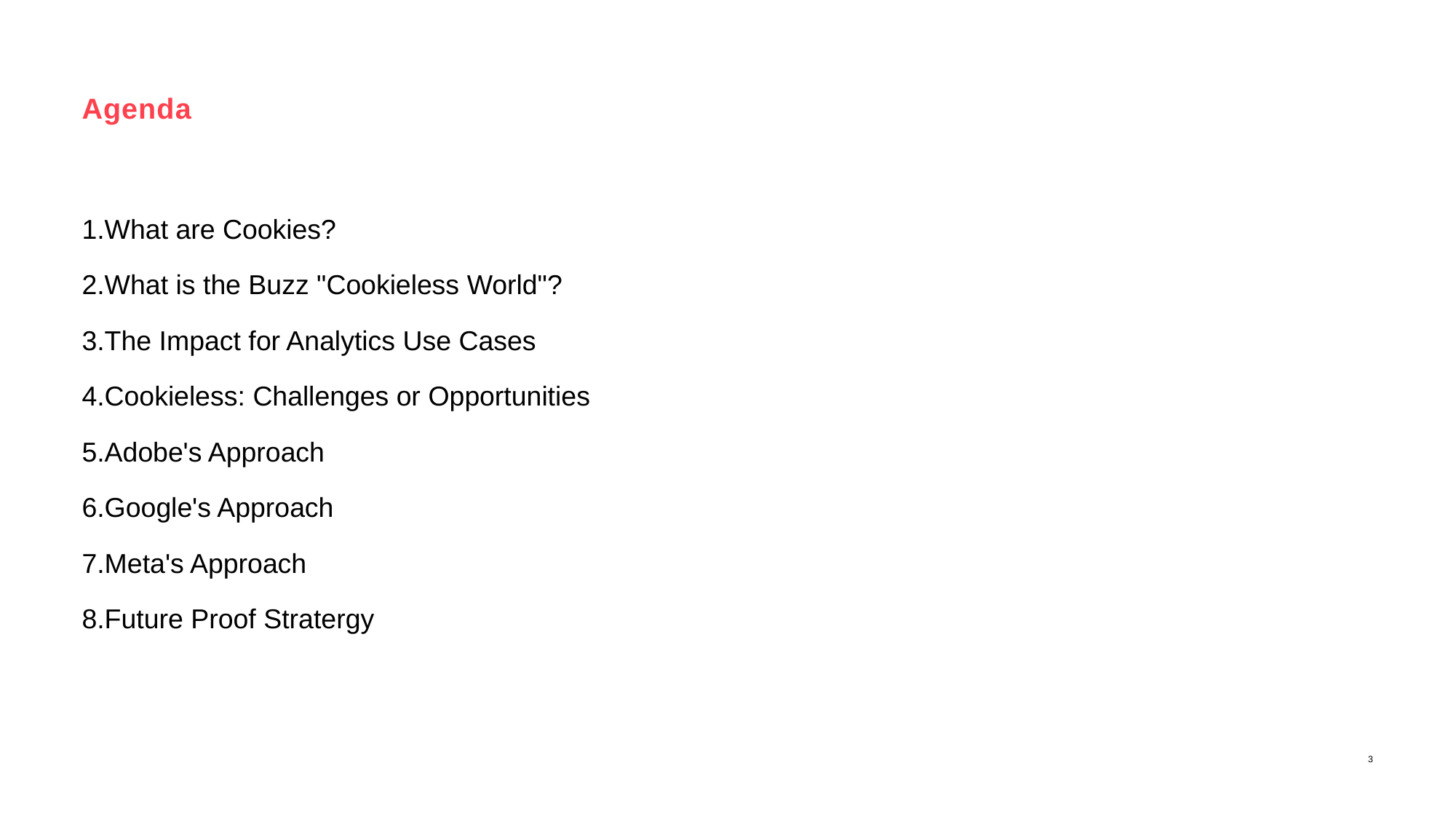

# Agenda
What are Cookies?
What is the Buzz "Cookieless World"?
The Impact for Analytics Use Cases
Cookieless: Challenges or Opportunities
Adobe's Approach
Google's Approach
Meta's Approach
Future Proof Stratergy